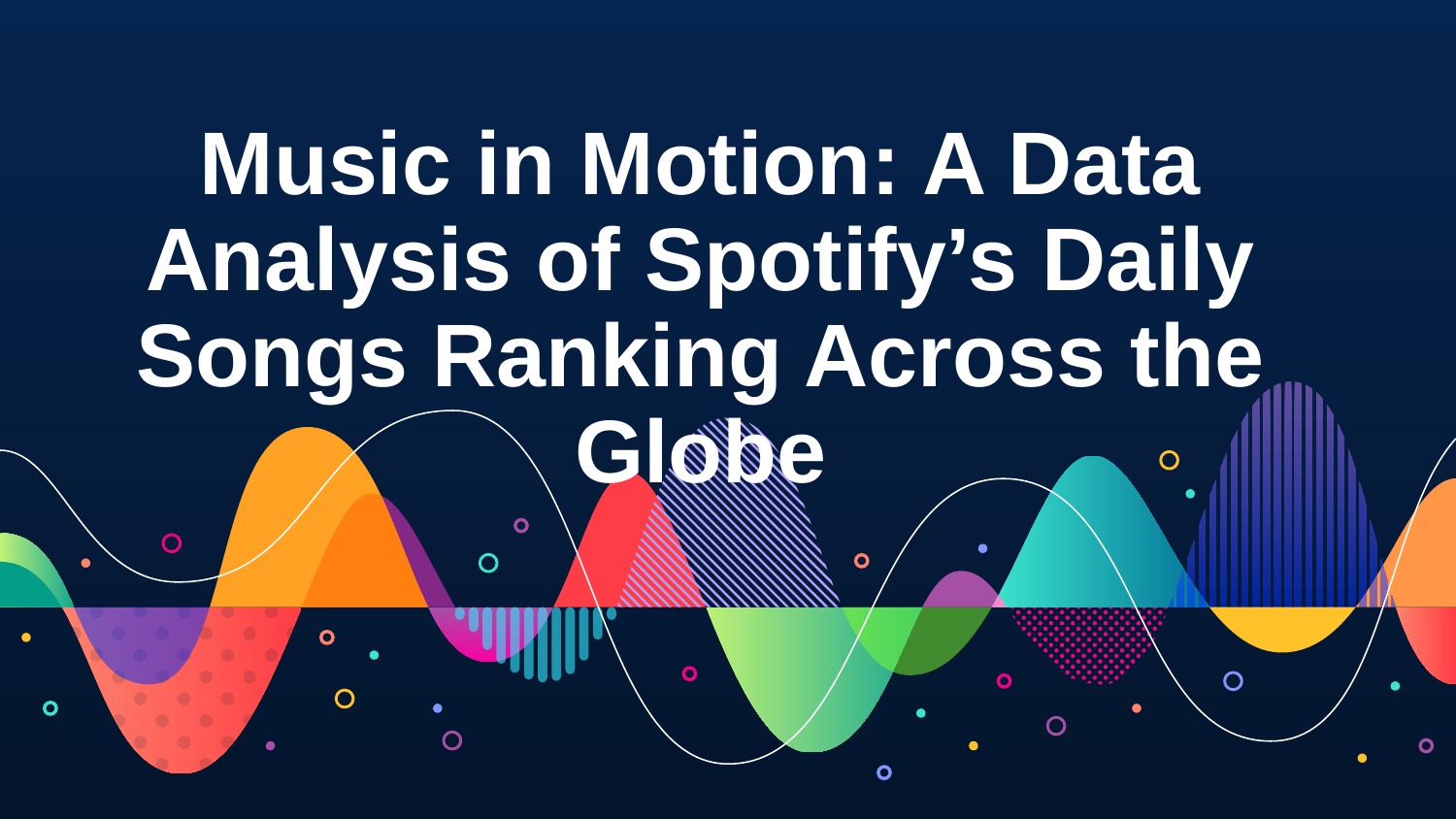

# Music in Motion: A Data Analysis of Spotify’s Daily Songs Ranking Across the Globe